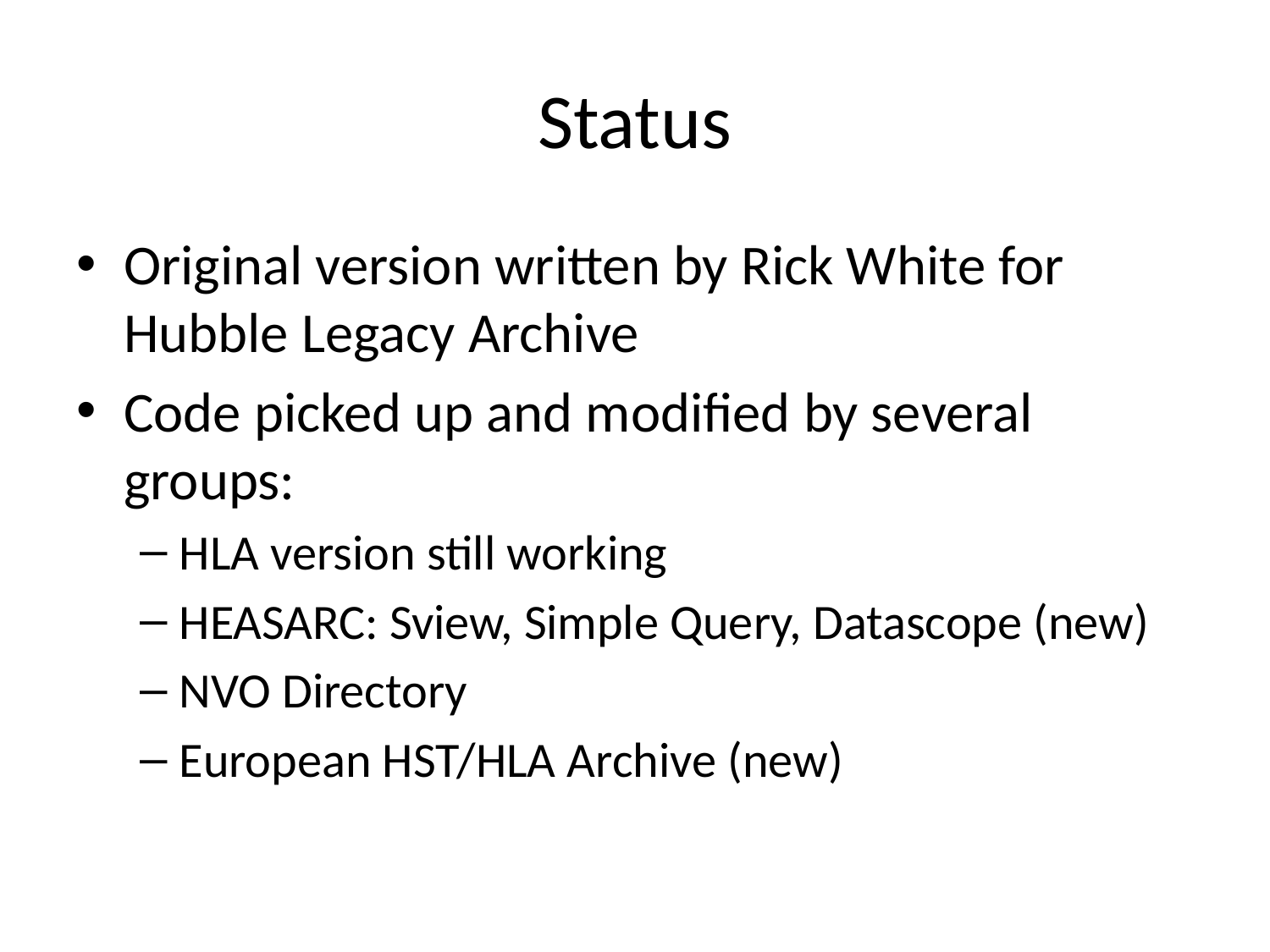

# Status
Original version written by Rick White for Hubble Legacy Archive
Code picked up and modified by several groups:
HLA version still working
HEASARC: Sview, Simple Query, Datascope (new)
NVO Directory
European HST/HLA Archive (new)